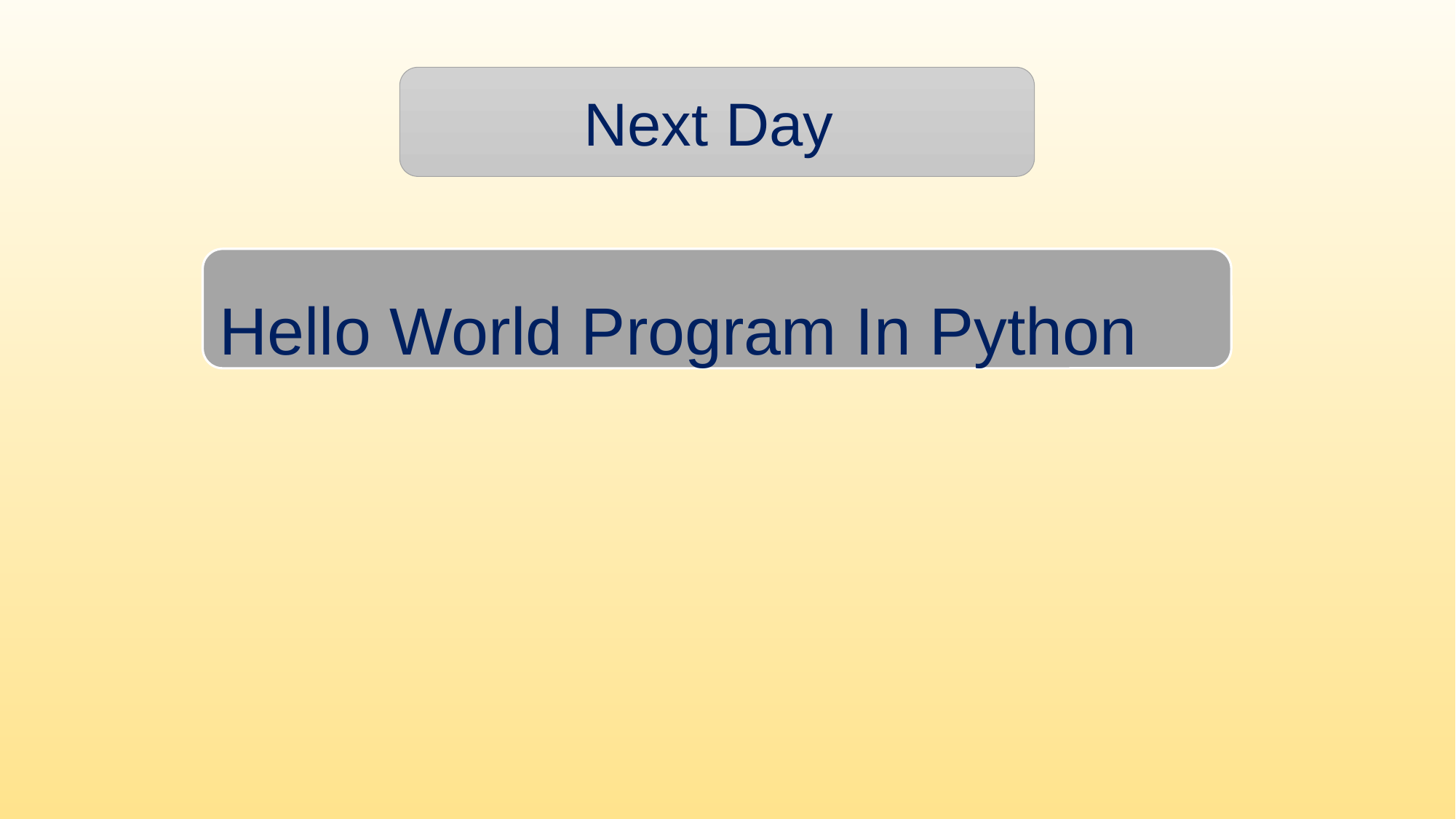

Next Day
Hello World Program In Python